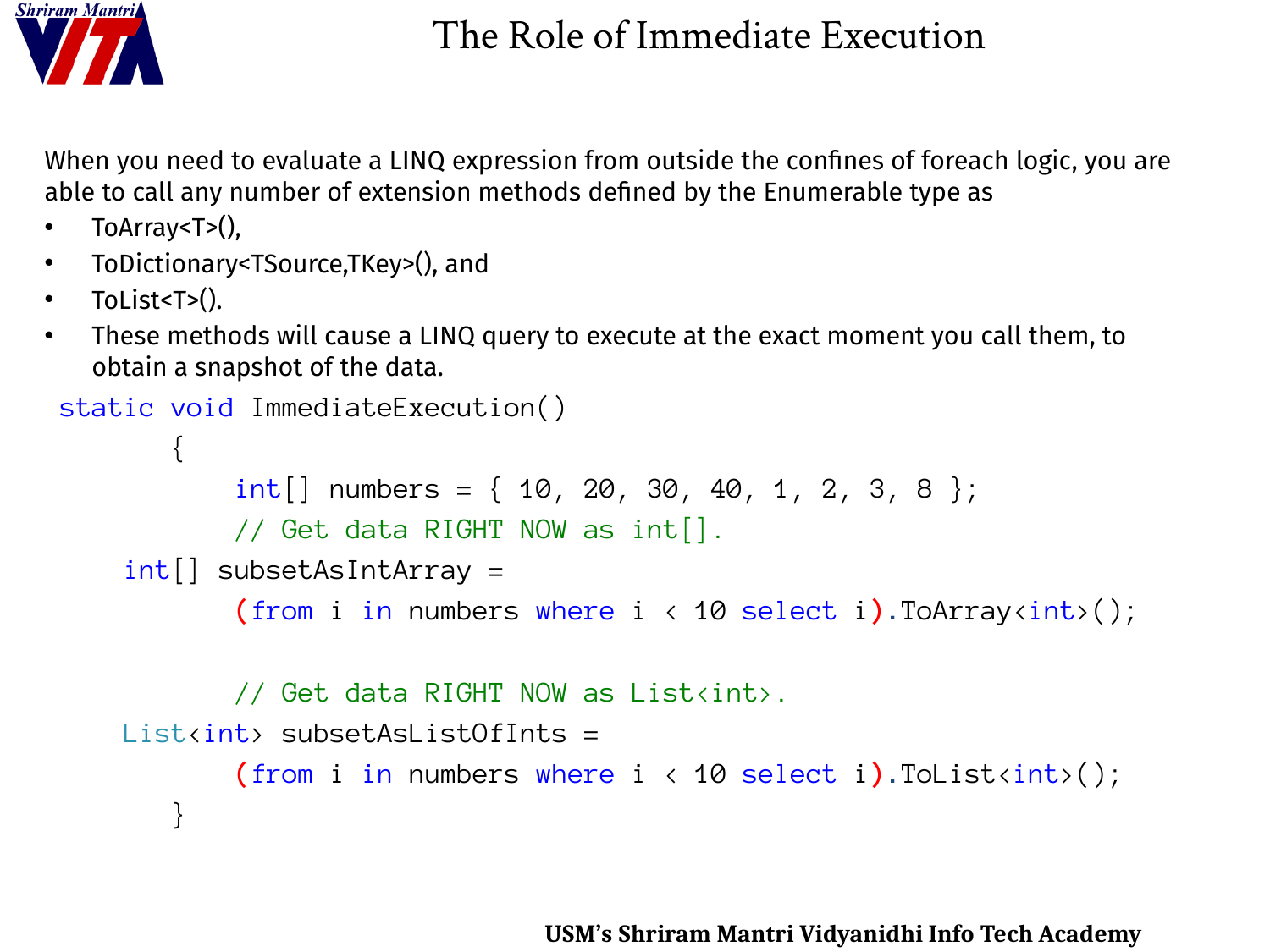

# The Role of Immediate Execution
When you need to evaluate a LINQ expression from outside the confines of foreach logic, you are able to call any number of extension methods defined by the Enumerable type as
ToArray<T>(),
ToDictionary<TSource,TKey>(), and
ToList<T>().
These methods will cause a LINQ query to execute at the exact moment you call them, to obtain a snapshot of the data.
 static void ImmediateExecution()
        {
            int[] numbers = { 10, 20, 30, 40, 1, 2, 3, 8 };
            // Get data RIGHT NOW as int[].
     int[] subsetAsIntArray =
            (from i in numbers where i < 10 select i).ToArray<int>();

            // Get data RIGHT NOW as List<int>.
     List<int> subsetAsListOfInts =
            (from i in numbers where i < 10 select i).ToList<int>();
        }